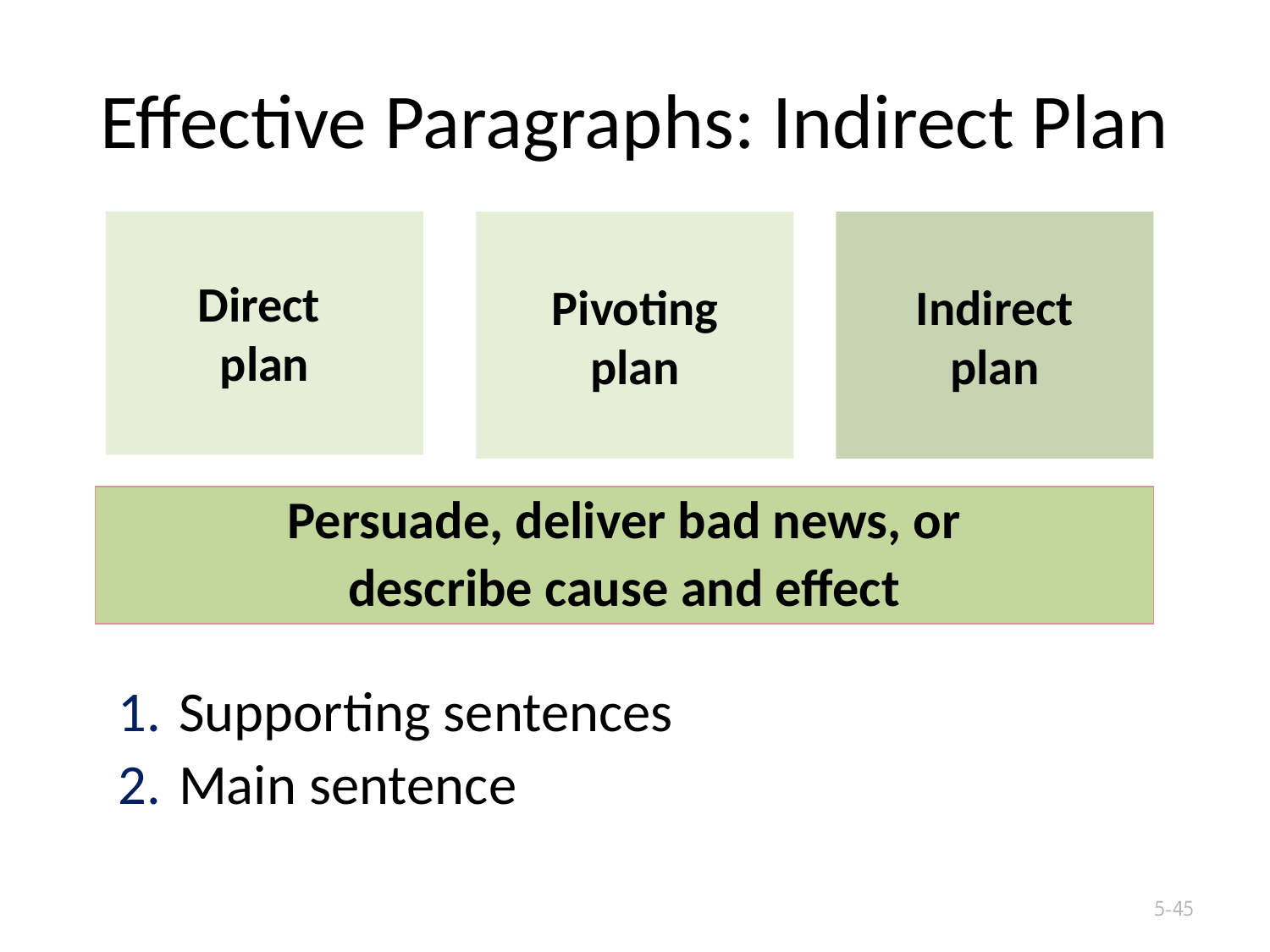

# Effective Paragraphs: Indirect Plan
Direct
plan
Pivoting
plan

Indirect
plan

Persuade, deliver bad news, or
describe cause and effect
 Supporting sentences
 Main sentence
Copyright © 2019 by Nelson Education Ltd.
5-45